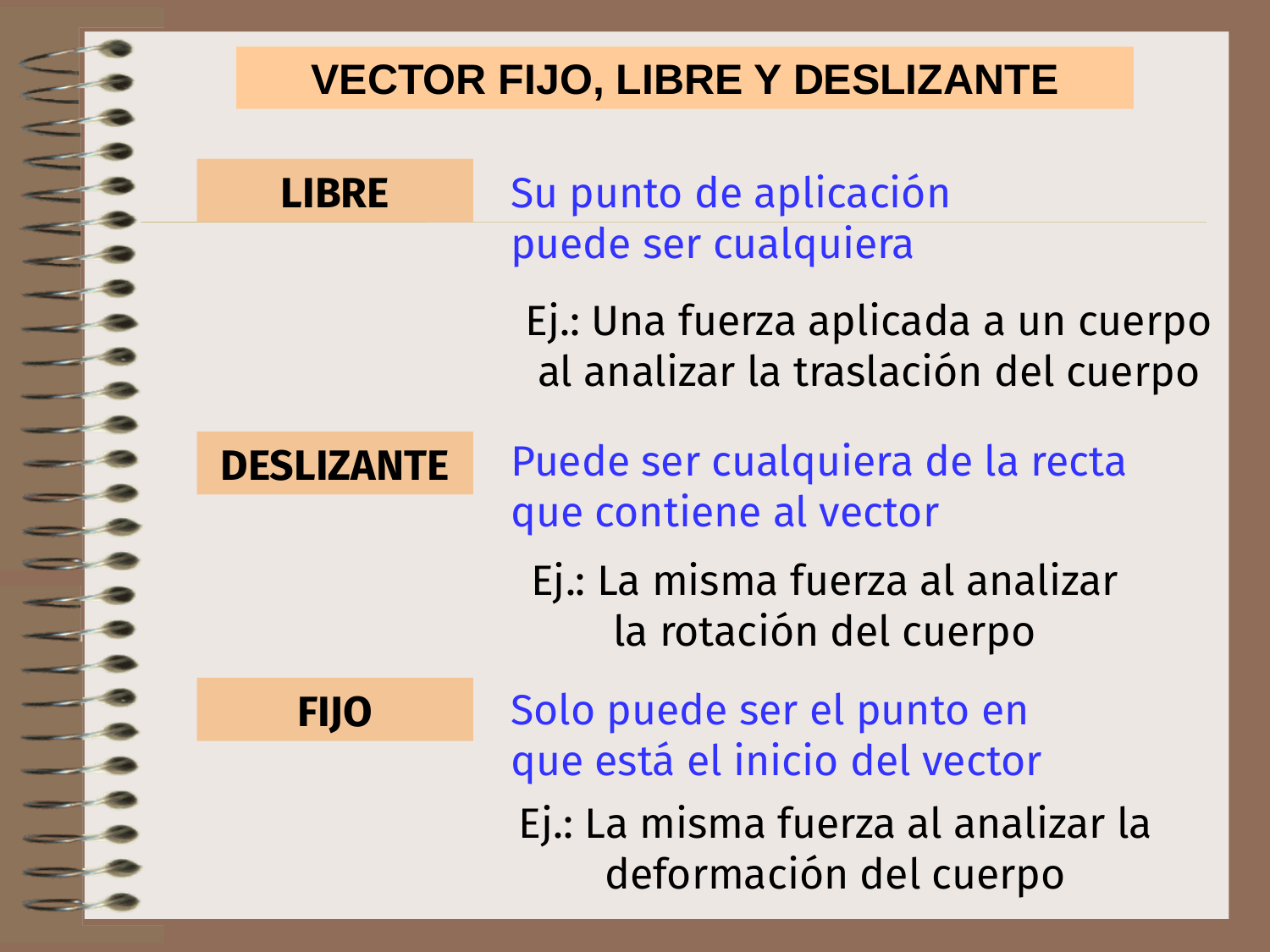

VECTOR FIJO, LIBRE Y DESLIZANTE
LIBRE
Su punto de aplicación puede ser cualquiera
Ej.: Una fuerza aplicada a un cuerpo
al analizar la traslación del cuerpo
Puede ser cualquiera de la recta que contiene al vector
DESLIZANTE
Ej.: La misma fuerza al analizar la rotación del cuerpo
Solo puede ser el punto en que está el inicio del vector
FIJO
Ej.: La misma fuerza al analizar la deformación del cuerpo